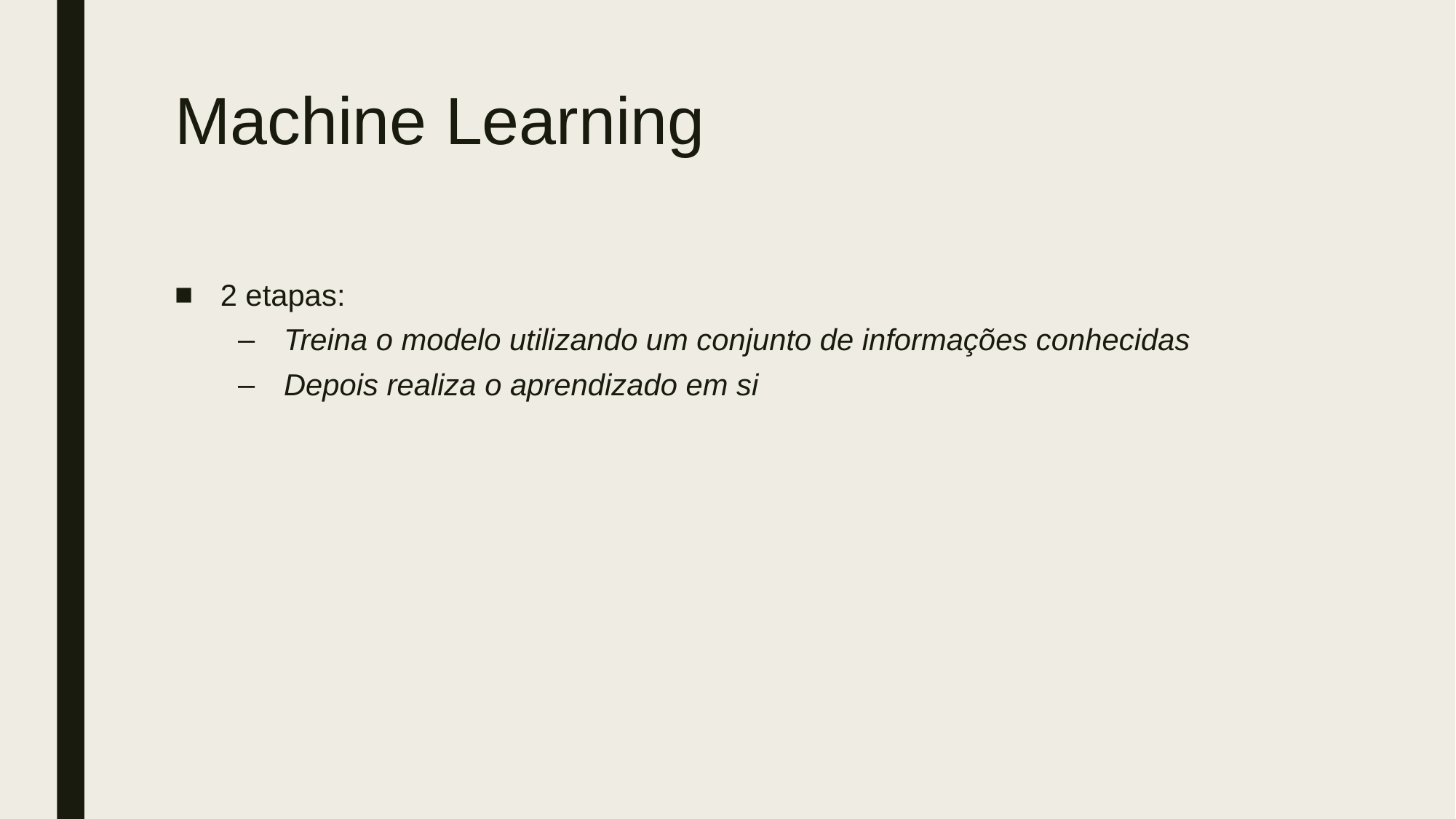

# Machine Learning
2 etapas:
Treina o modelo utilizando um conjunto de informações conhecidas
Depois realiza o aprendizado em si